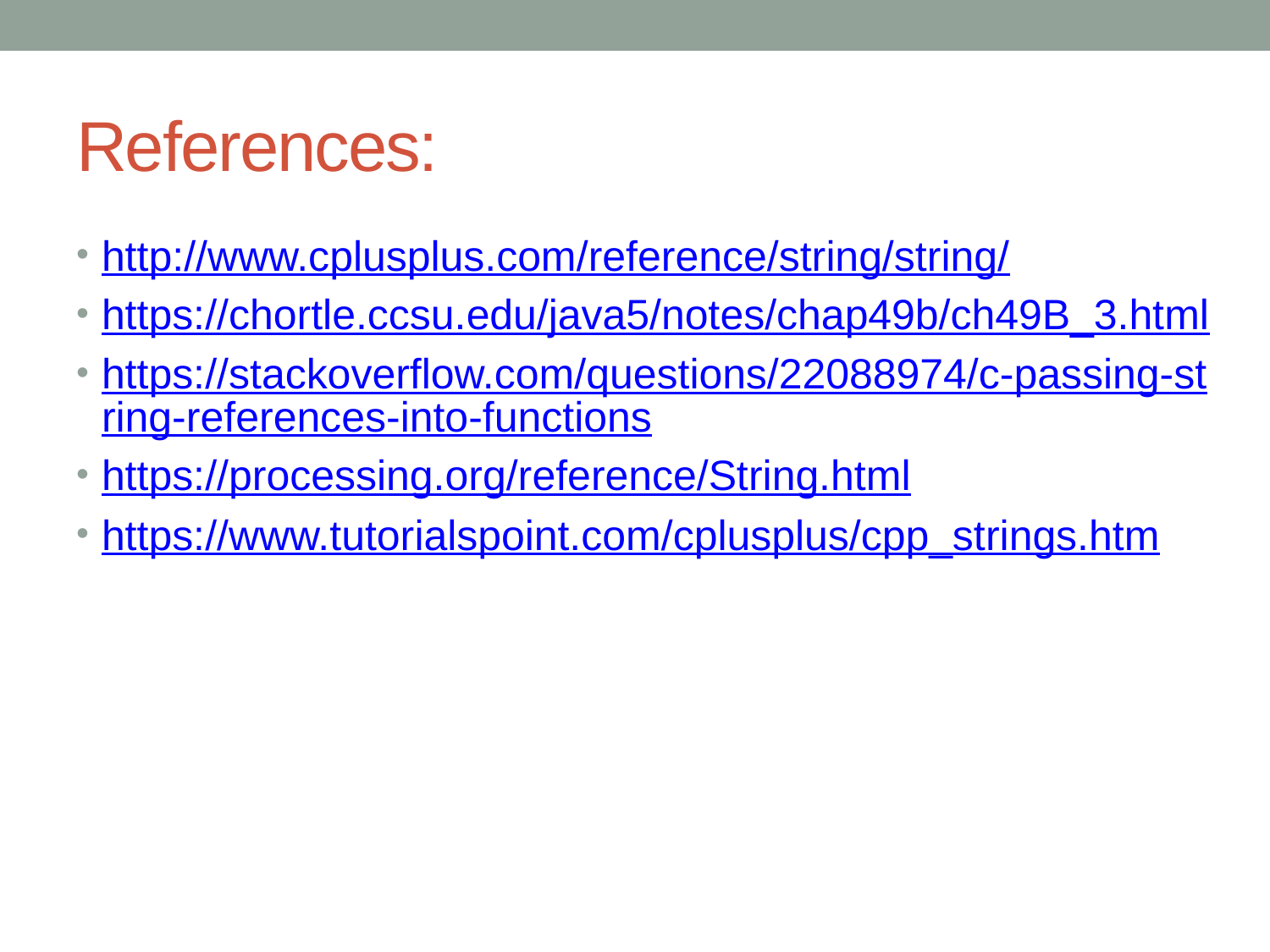

# References:
http://www.cplusplus.com/reference/string/string/
https://chortle.ccsu.edu/java5/notes/chap49b/ch49B_3.html
https://stackoverflow.com/questions/22088974/c-passing-string-references-into-functions
https://processing.org/reference/String.html
https://www.tutorialspoint.com/cplusplus/cpp_strings.htm